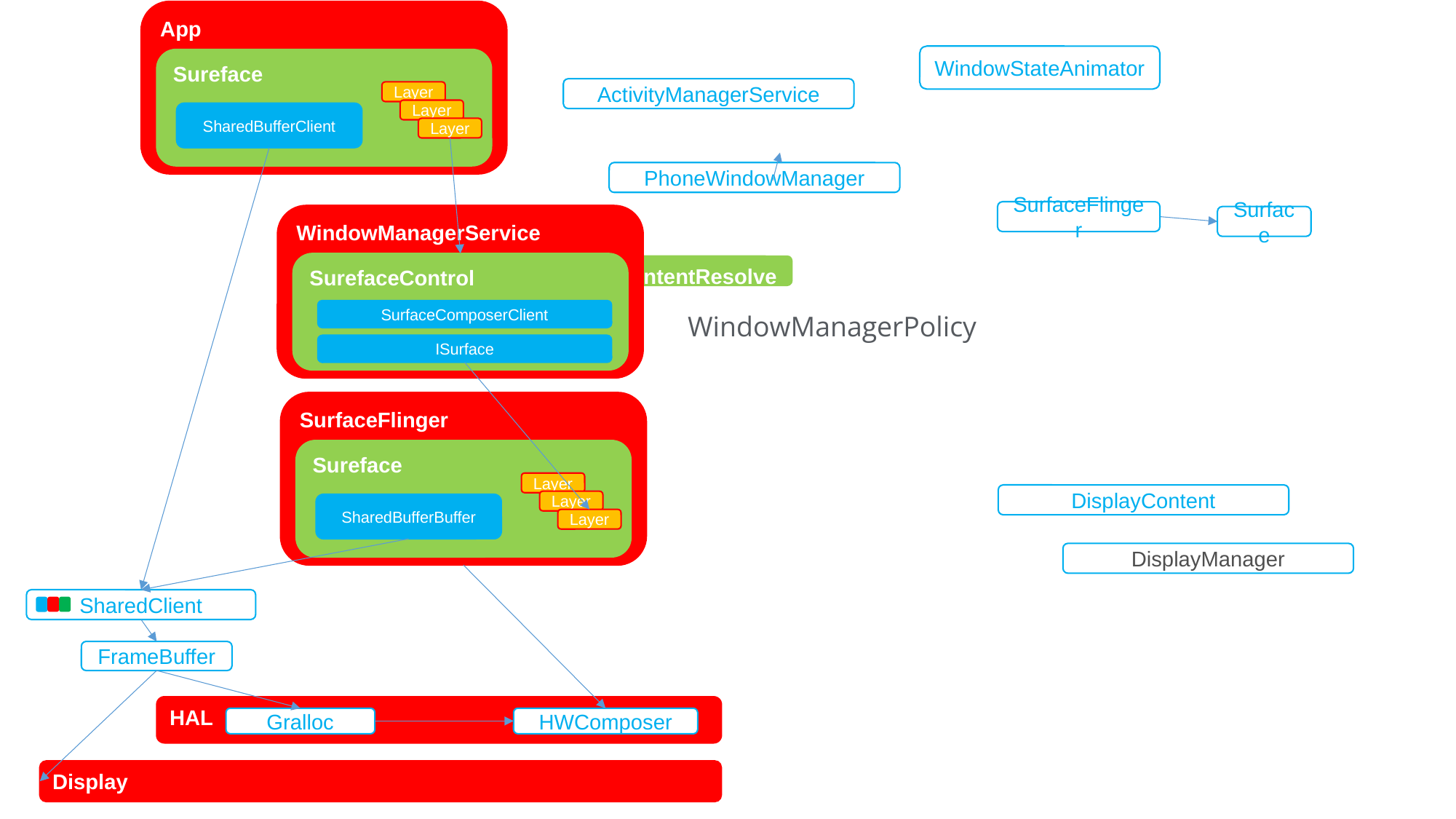

App
WindowStateAnimator
Sureface
ActivityManagerService
Layer
Layer
SharedBufferClient
Layer
PhoneWindowManager
SurfaceFlinger
WindowManagerService
Surface
SurefaceControl
IntentResolver
SurfaceComposerClient
WindowManagerPolicy
ISurface
SurfaceFlinger
Sureface
Layer
DisplayContent
Layer
SharedBufferBuffer
Layer
DisplayManager
SharedClient

FrameBuffer
HAL
Gralloc
HWComposer
Display